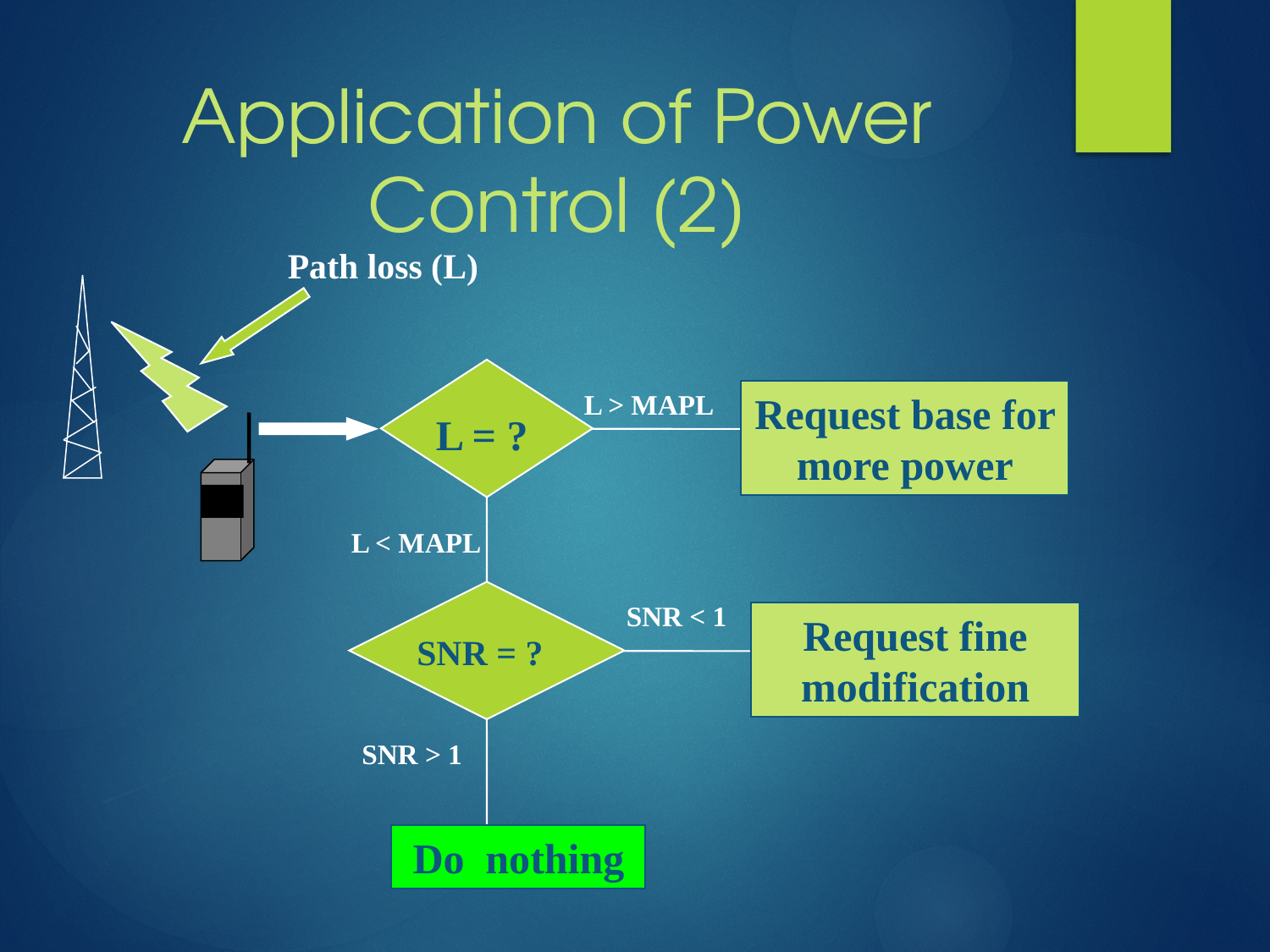

# Application of Power Control (2)
Path loss (L)

L > MAPL
Request base for more power
L = ?

L < MAPL

SNR < 1
Request fine modification
SNR = ?

SNR > 1
Do  nothing